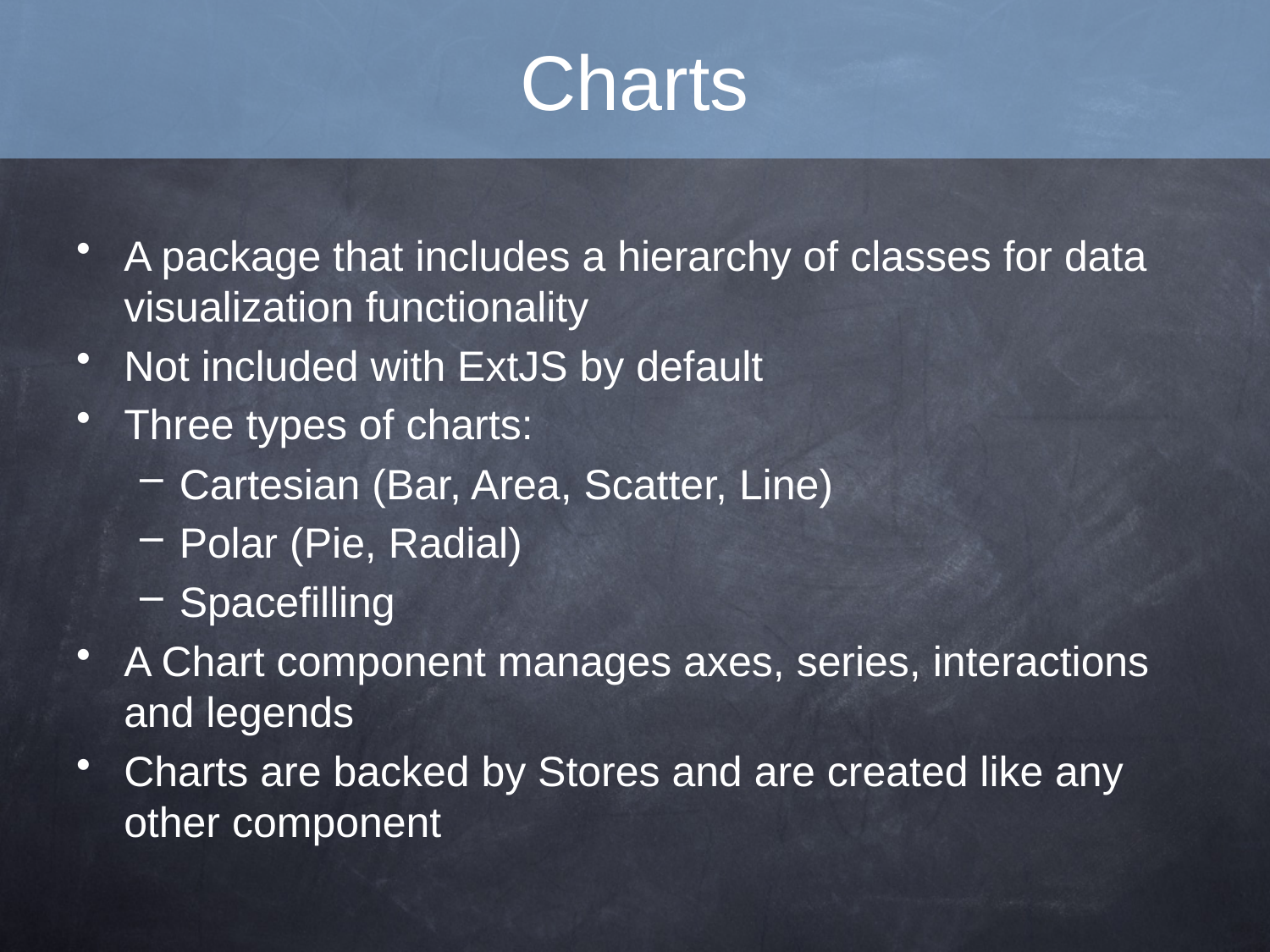

# Charts
A package that includes a hierarchy of classes for data visualization functionality
Not included with ExtJS by default
Three types of charts:
Cartesian (Bar, Area, Scatter, Line)
Polar (Pie, Radial)
Spacefilling
A Chart component manages axes, series, interactions and legends
Charts are backed by Stores and are created like any other component